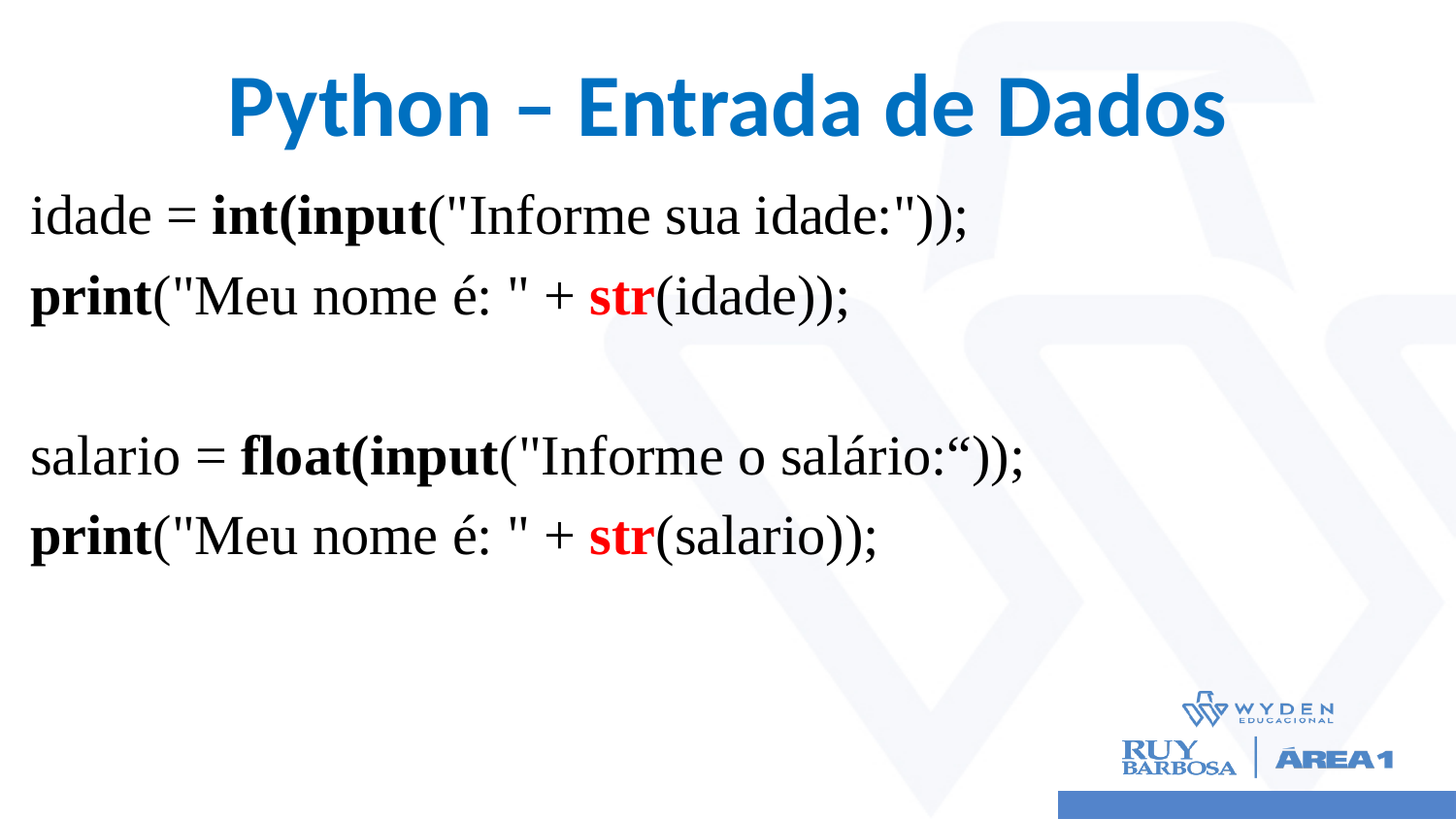

# Python – Entrada de Dados
idade = int(input("Informe sua idade:"));
print("Meu nome é: " + str(idade));

salario = float(input("Informe o salário:“));
print("Meu nome é: " + str(salario));